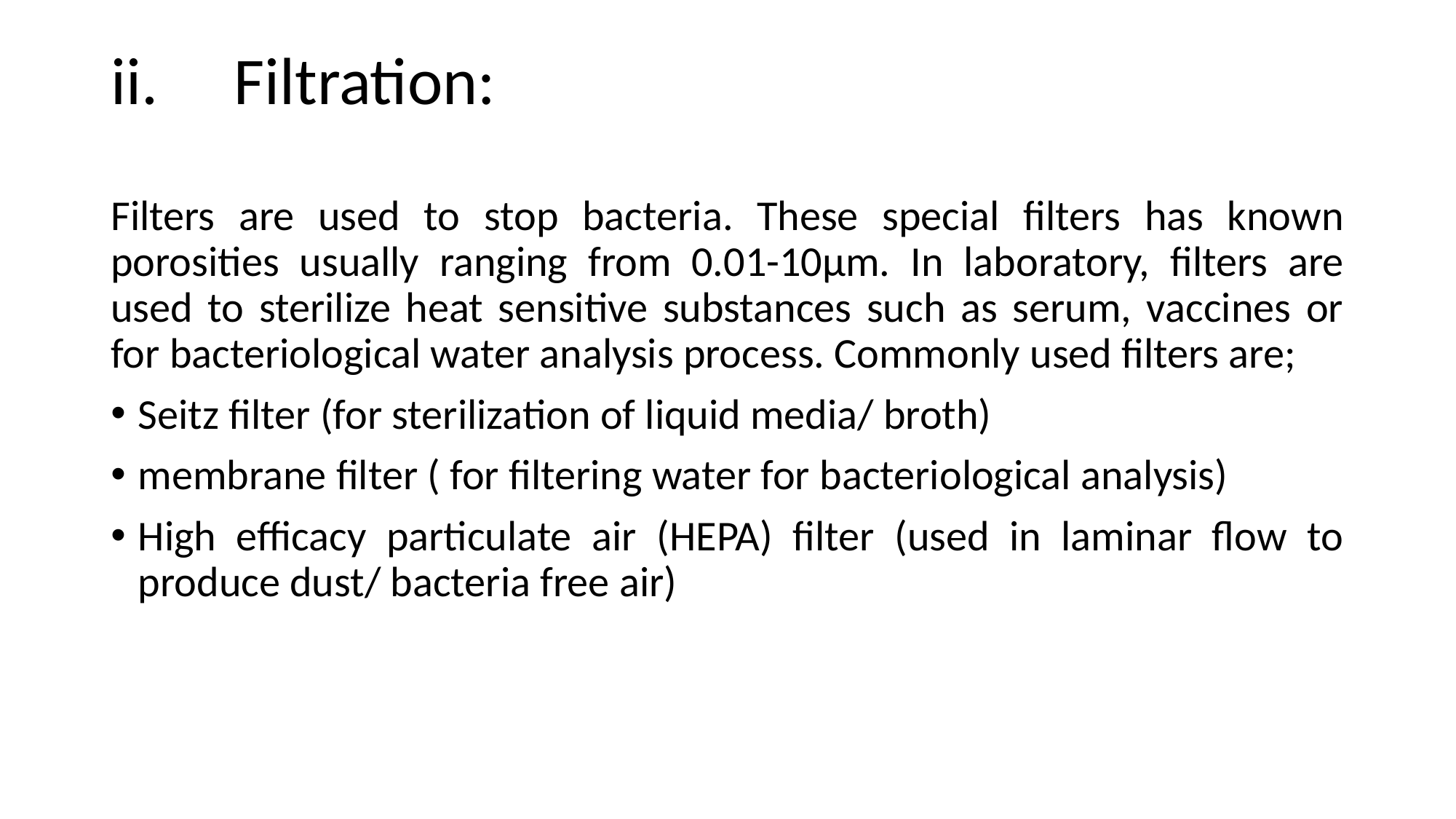

# ii.     Filtration:

Filters are used to stop bacteria. These special filters has known porosities usually ranging from 0.01-10µm. In laboratory, filters are used to sterilize heat sensitive substances such as serum, vaccines or for bacteriological water analysis process. Commonly used filters are;
Seitz filter (for sterilization of liquid media/ broth)
membrane filter ( for filtering water for bacteriological analysis)
High efficacy particulate air (HEPA) filter (used in laminar flow to produce dust/ bacteria free air)